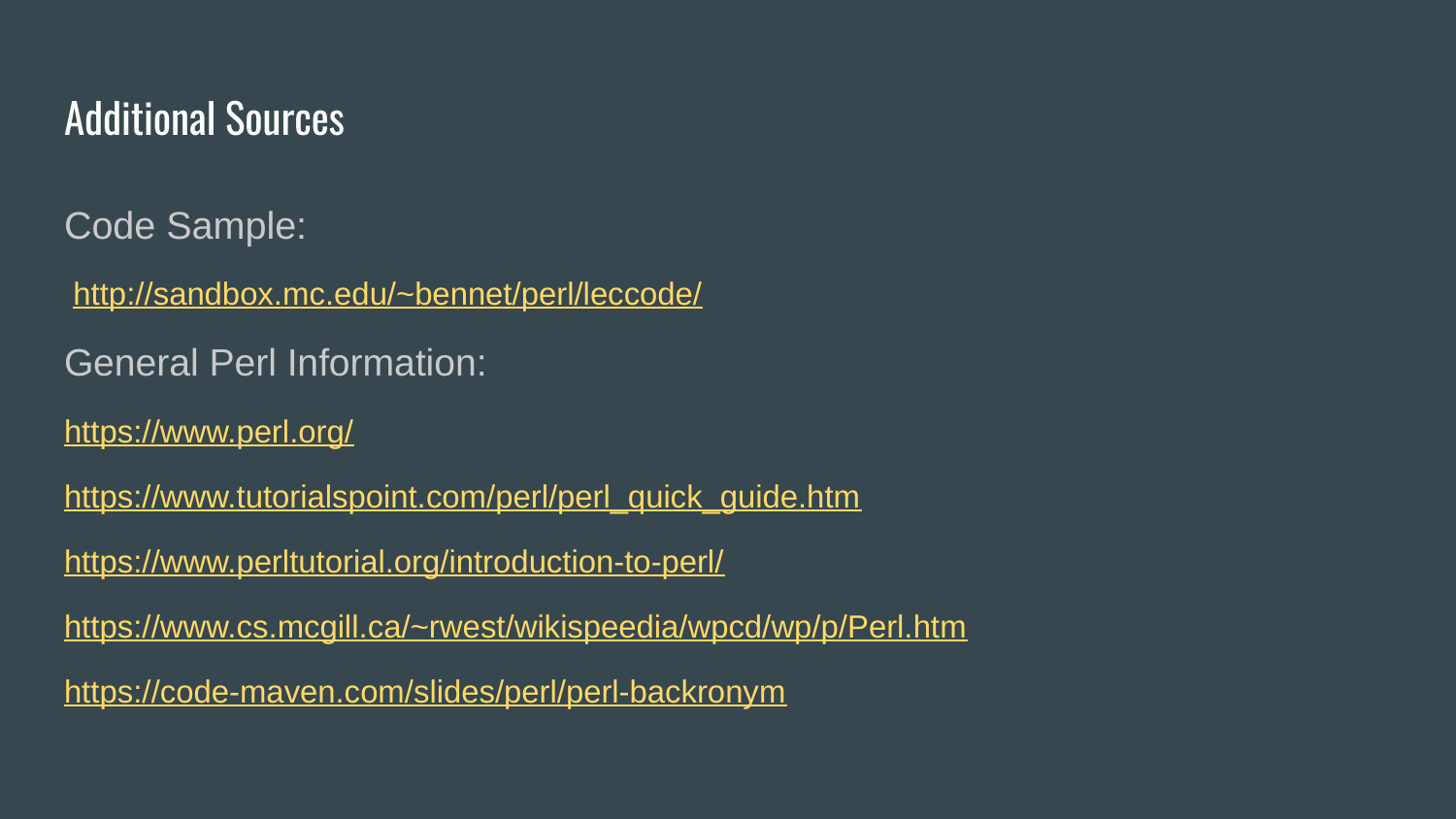

# Additional Sources
Code Sample:
 http://sandbox.mc.edu/~bennet/perl/leccode/
General Perl Information:
https://www.perl.org/
https://www.tutorialspoint.com/perl/perl_quick_guide.htm
https://www.perltutorial.org/introduction-to-perl/
https://www.cs.mcgill.ca/~rwest/wikispeedia/wpcd/wp/p/Perl.htm
https://code-maven.com/slides/perl/perl-backronym